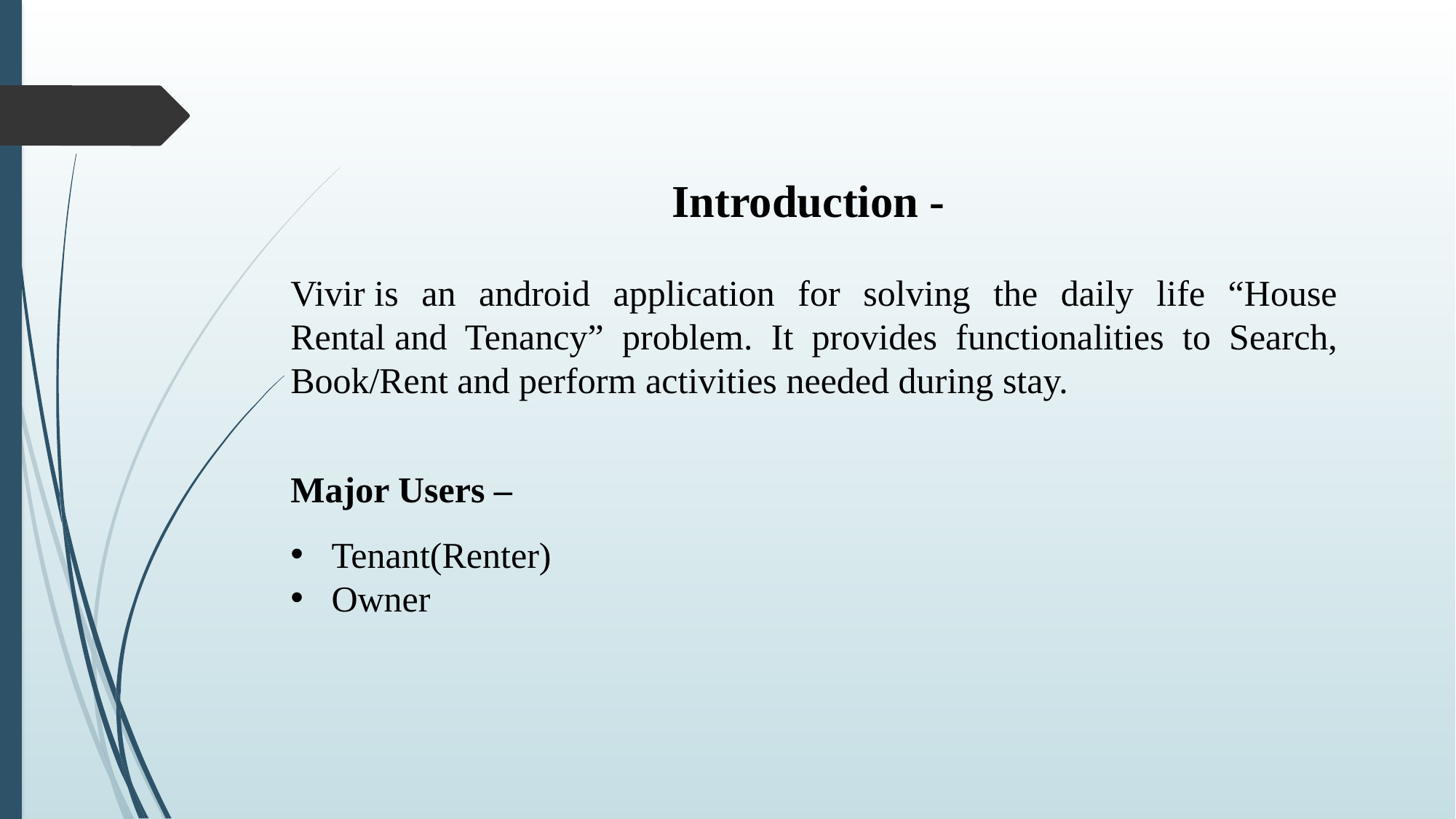

Introduction -

Vivir is an android application for solving the daily life “House Rental and Tenancy” problem. It provides functionalities to Search, Book/Rent and perform activities needed during stay.

Major Users –
Tenant(Renter)
Owner